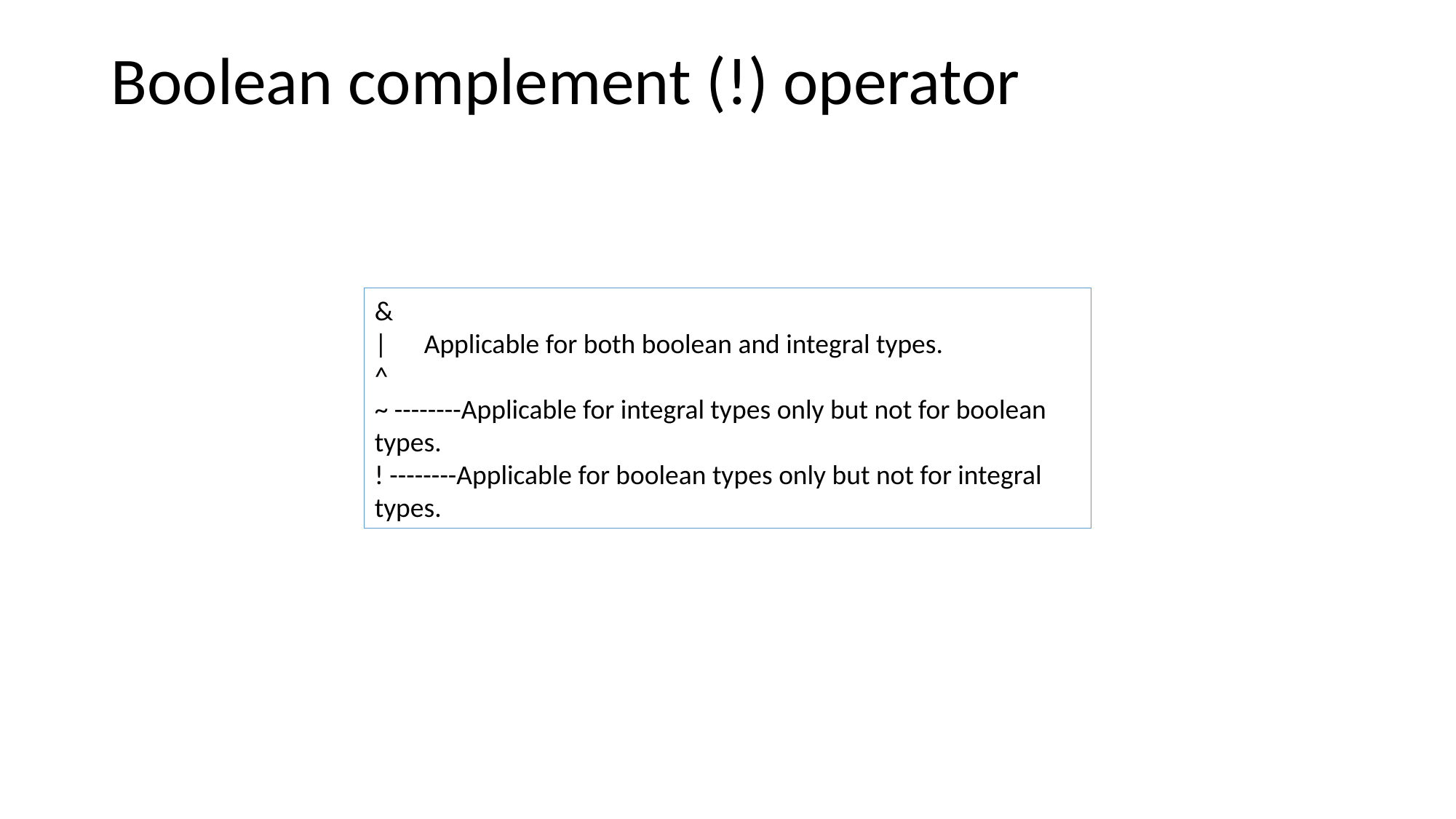

# Boolean complement (!) operator

&
|      Applicable for both boolean and integral types.
^
~ --------Applicable for integral types only but not for boolean types.
! --------Applicable for boolean types only but not for integral types.